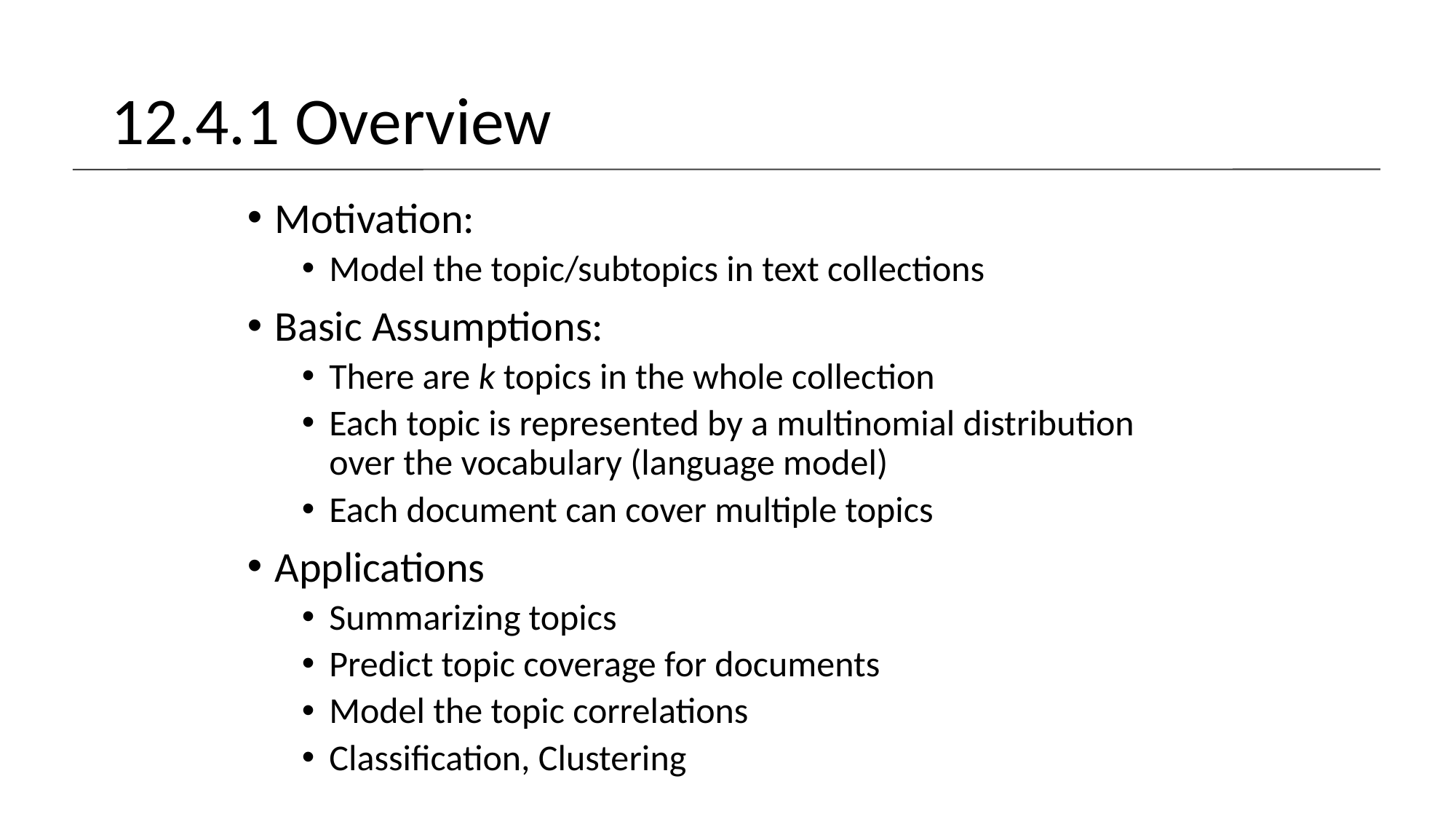

# 12.4.1 Overview
Motivation:
Model the topic/subtopics in text collections
Basic Assumptions:
There are k topics in the whole collection
Each topic is represented by a multinomial distribution over the vocabulary (language model)
Each document can cover multiple topics
Applications
Summarizing topics
Predict topic coverage for documents
Model the topic correlations
Classification, Clustering